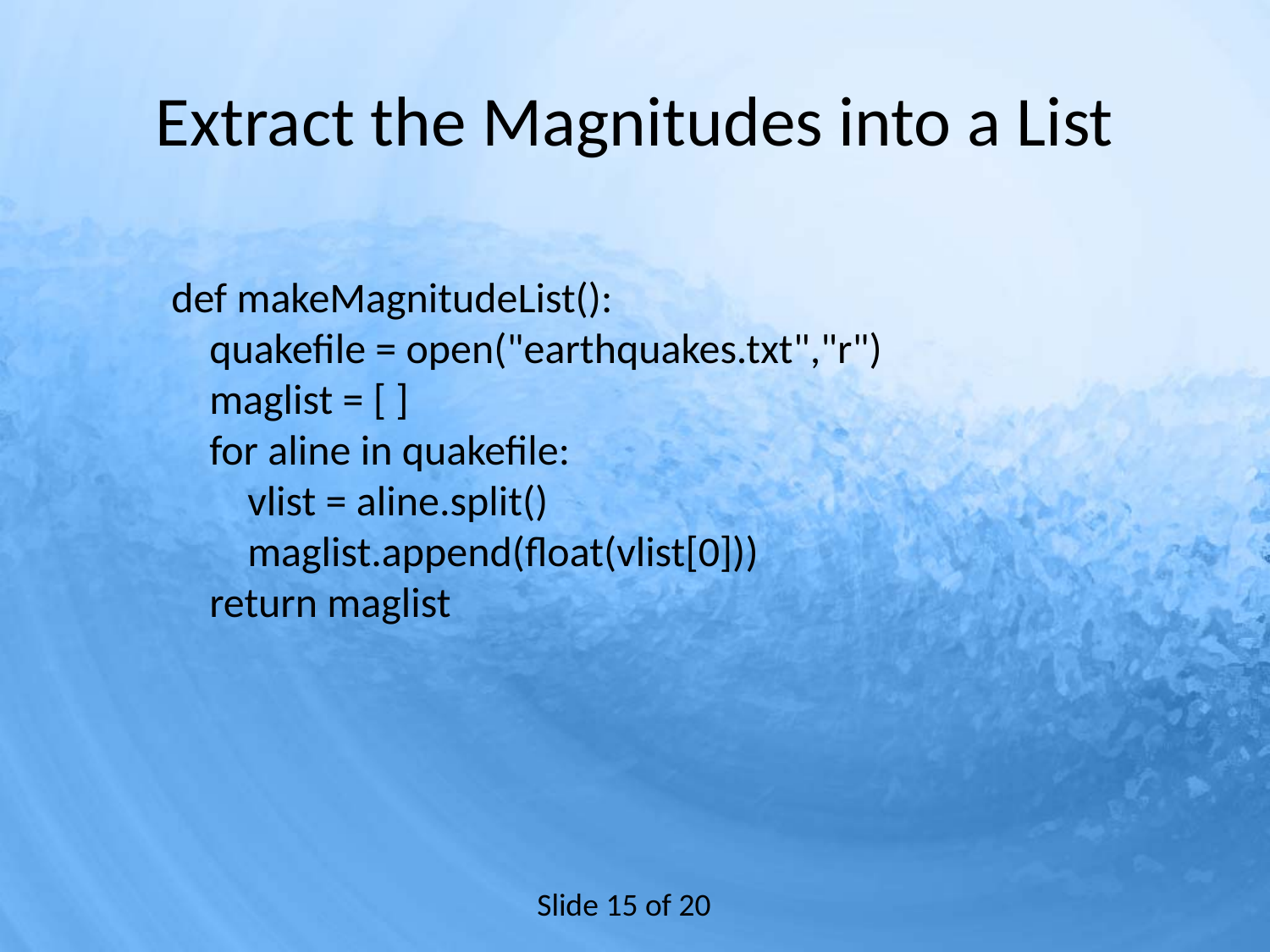

# Extract the Magnitudes into a List
def makeMagnitudeList():
    quakefile = open("earthquakes.txt","r")
    maglist = [ ]
    for aline in quakefile:
        vlist = aline.split()
        maglist.append(float(vlist[0]))
    return maglist